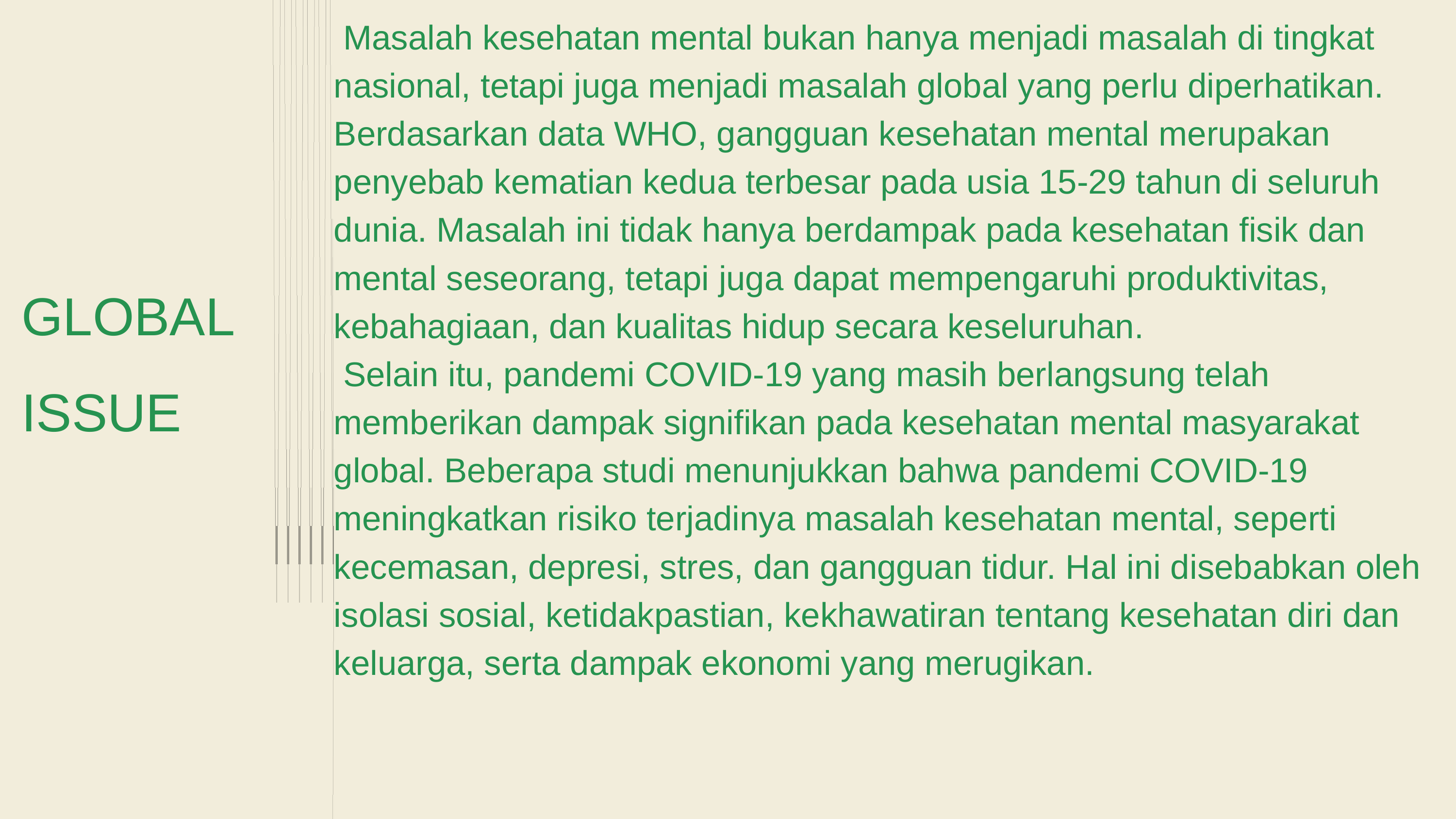

Masalah kesehatan mental bukan hanya menjadi masalah di tingkat nasional, tetapi juga menjadi masalah global yang perlu diperhatikan. Berdasarkan data WHO, gangguan kesehatan mental merupakan penyebab kematian kedua terbesar pada usia 15-29 tahun di seluruh dunia. Masalah ini tidak hanya berdampak pada kesehatan fisik dan mental seseorang, tetapi juga dapat mempengaruhi produktivitas, kebahagiaan, dan kualitas hidup secara keseluruhan.
 Selain itu, pandemi COVID-19 yang masih berlangsung telah memberikan dampak signifikan pada kesehatan mental masyarakat global. Beberapa studi menunjukkan bahwa pandemi COVID-19 meningkatkan risiko terjadinya masalah kesehatan mental, seperti kecemasan, depresi, stres, dan gangguan tidur. Hal ini disebabkan oleh isolasi sosial, ketidakpastian, kekhawatiran tentang kesehatan diri dan keluarga, serta dampak ekonomi yang merugikan.

GLOBAL
ISSUE